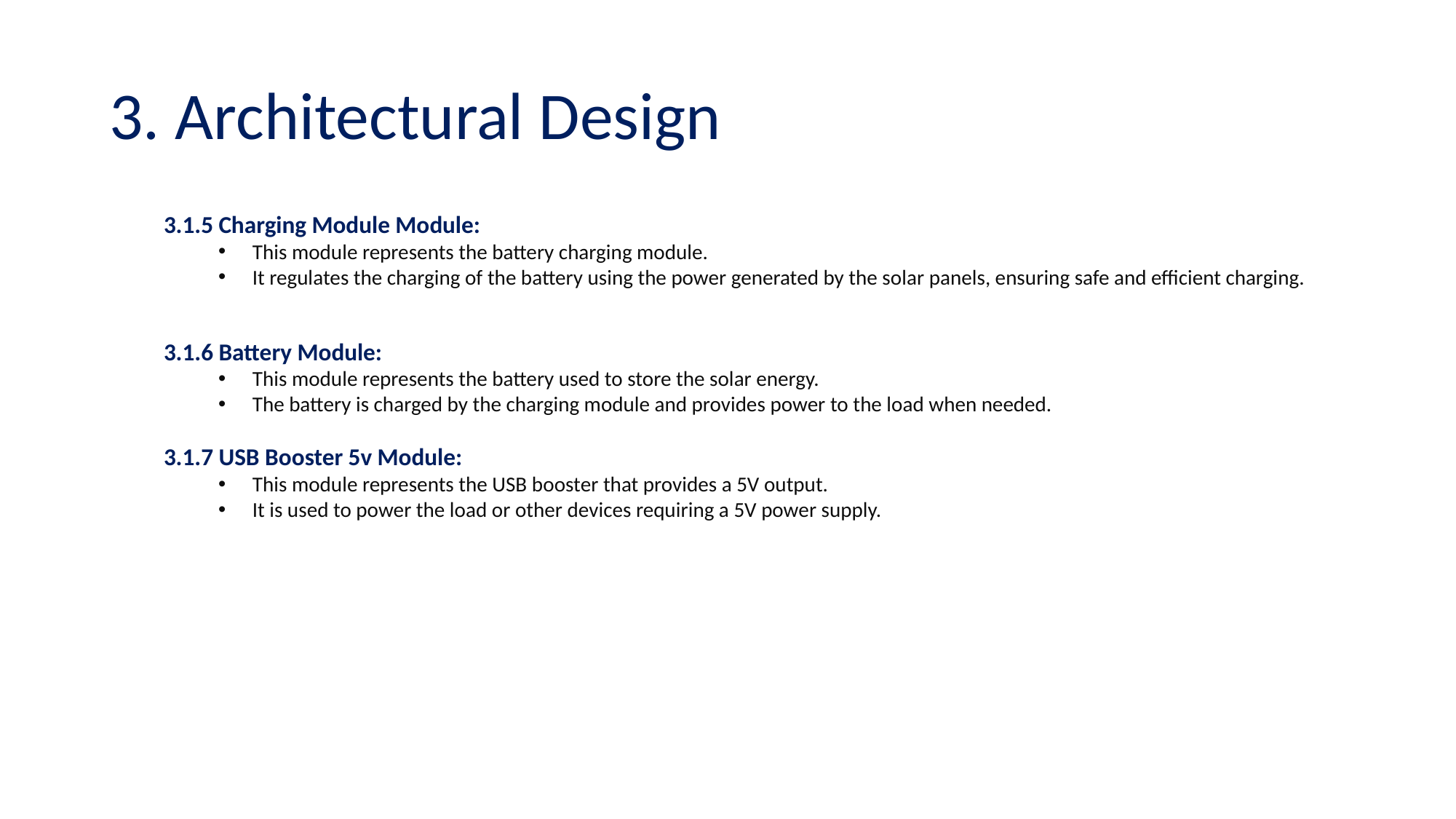

# 3. Architectural Design
3.1.5 Charging Module Module:
This module represents the battery charging module.
It regulates the charging of the battery using the power generated by the solar panels, ensuring safe and efficient charging.

3.1.6 Battery Module:
This module represents the battery used to store the solar energy.
The battery is charged by the charging module and provides power to the load when needed.

3.1.7 USB Booster 5v Module:
This module represents the USB booster that provides a 5V output.
It is used to power the load or other devices requiring a 5V power supply.